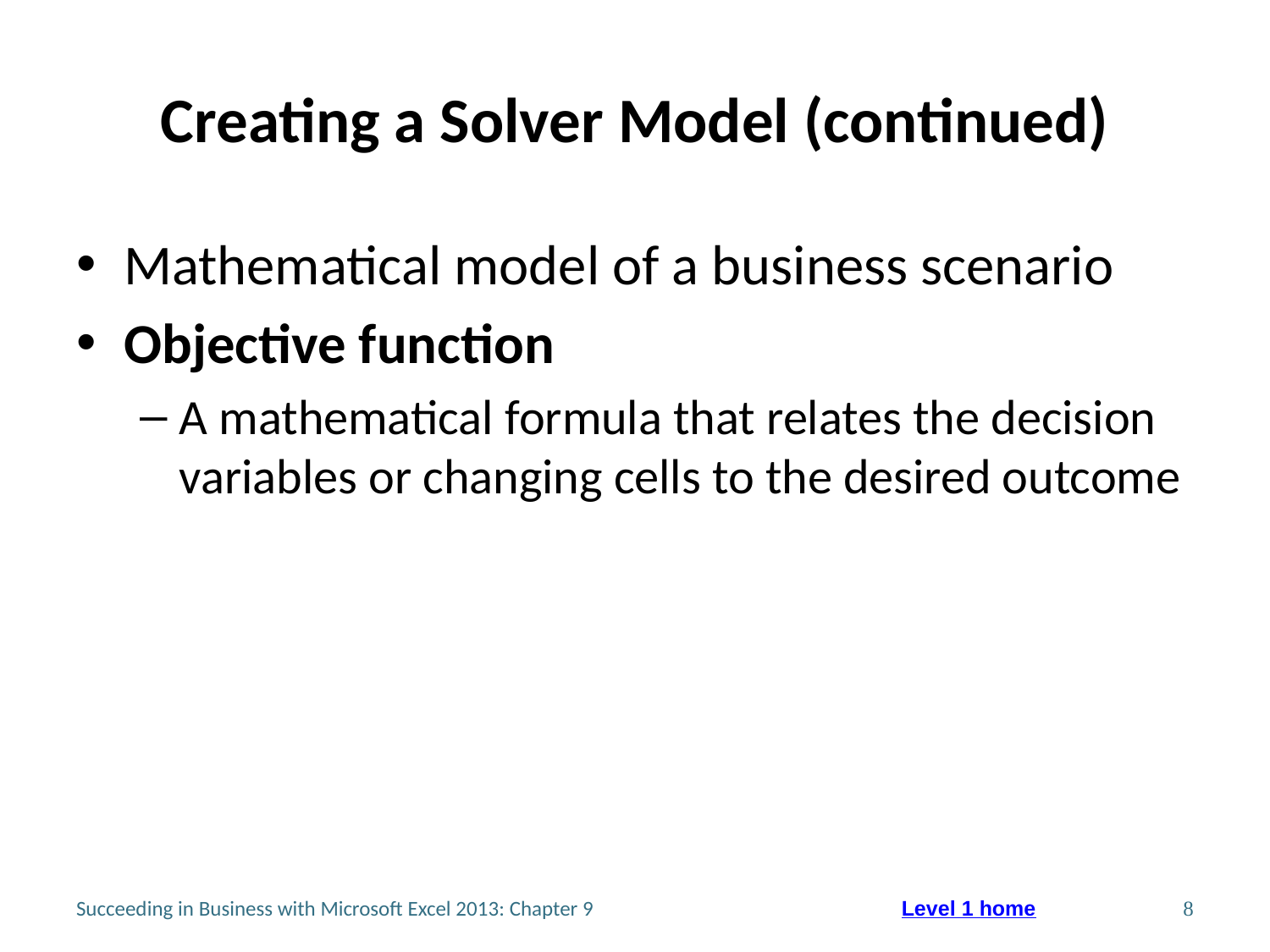

# Creating a Solver Model (continued)
Mathematical model of a business scenario
Objective function
A mathematical formula that relates the decision variables or changing cells to the desired outcome
Succeeding in Business with Microsoft Excel 2013: Chapter 9
8
Level 1 home